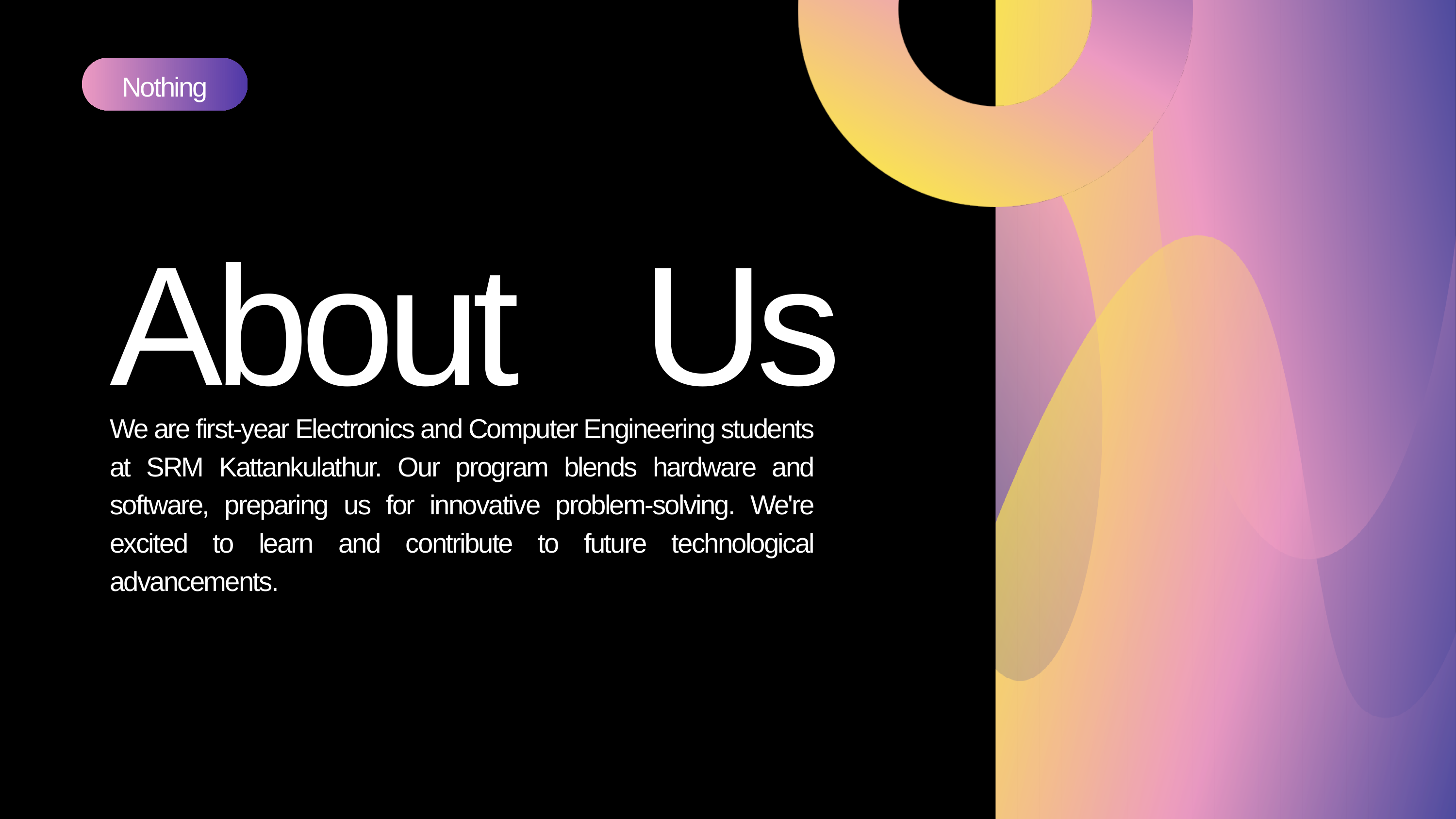

Nothing

About
Us
We are first-year Electronics and Computer Engineering students at SRM Kattankulathur. Our program blends hardware and software, preparing us for innovative problem-solving. We're excited to learn and contribute to future technological advancements.